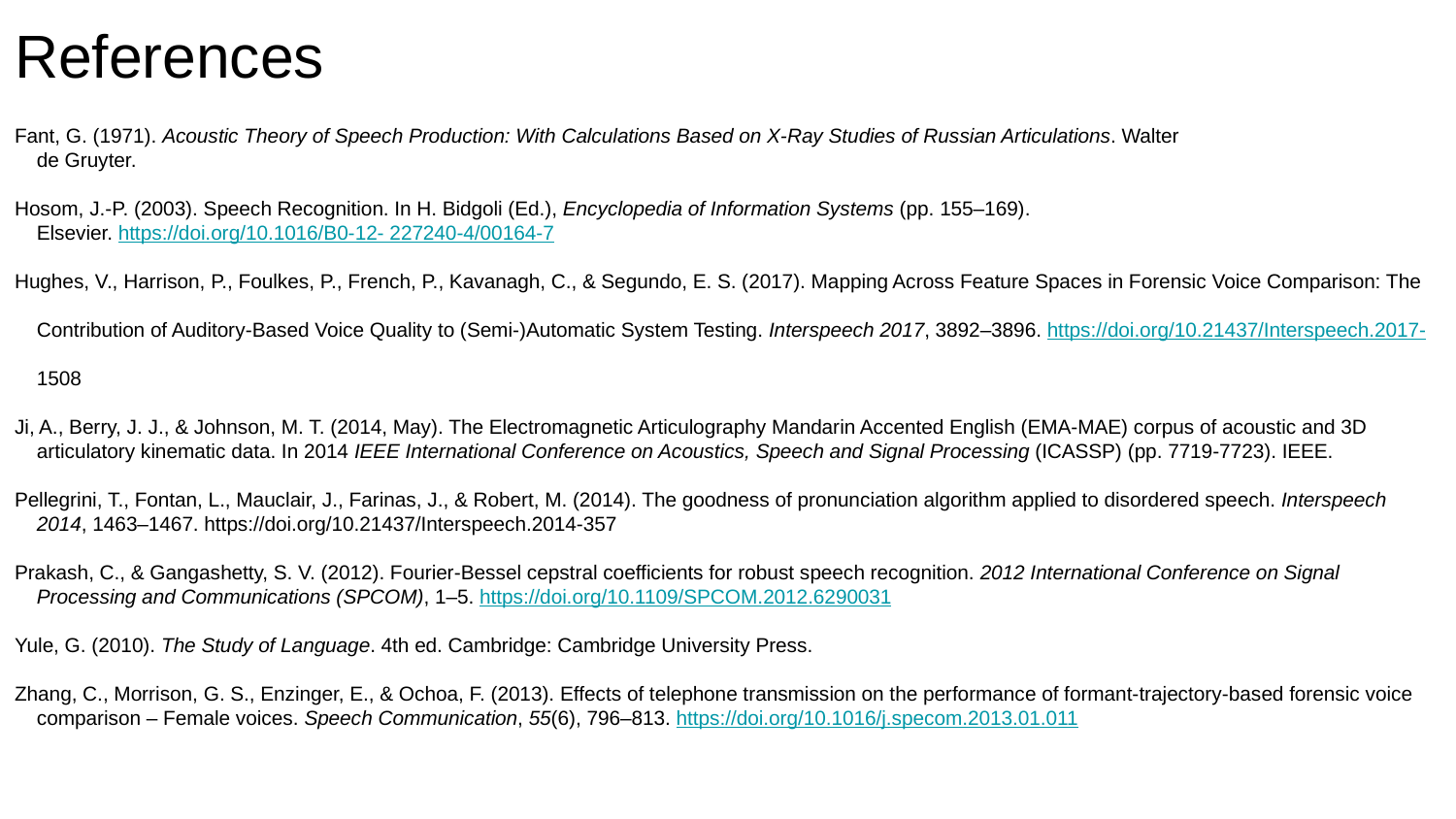

References
Fant, G. (1971). Acoustic Theory of Speech Production: With Calculations Based on X-Ray Studies of Russian Articulations. Walter
    de Gruyter.

Hosom, J.-P. (2003). Speech Recognition. In H. Bidgoli (Ed.), Encyclopedia of Information Systems (pp. 155–169).
    Elsevier. https://doi.org/10.1016/B0-12- 227240-4/00164-7

Hughes, V., Harrison, P., Foulkes, P., French, P., Kavanagh, C., & Segundo, E. S. (2017). Mapping Across Feature Spaces in Forensic Voice Comparison: The
    Contribution of Auditory-Based Voice Quality to (Semi-)Automatic System Testing. Interspeech 2017, 3892–3896. https://doi.org/10.21437/Interspeech.2017-
    1508

Ji, A., Berry, J. J., & Johnson, M. T. (2014, May). The Electromagnetic Articulography Mandarin Accented English (EMA-MAE) corpus of acoustic and 3D
    articulatory kinematic data. In 2014 IEEE International Conference on Acoustics, Speech and Signal Processing (ICASSP) (pp. 7719-7723). IEEE.

Pellegrini, T., Fontan, L., Mauclair, J., Farinas, J., & Robert, M. (2014). The goodness of pronunciation algorithm applied to disordered speech. Interspeech
    2014, 1463–1467. https://doi.org/10.21437/Interspeech.2014-357

Prakash, C., & Gangashetty, S. V. (2012). Fourier-Bessel cepstral coefficients for robust speech recognition. 2012 International Conference on Signal
    Processing and Communications (SPCOM), 1–5. https://doi.org/10.1109/SPCOM.2012.6290031

Yule, G. (2010). The Study of Language. 4th ed. Cambridge: Cambridge University Press.

Zhang, C., Morrison, G. S., Enzinger, E., & Ochoa, F. (2013). Effects of telephone transmission on the performance of formant-trajectory-based forensic voice
    comparison – Female voices. Speech Communication, 55(6), 796–813. https://doi.org/10.1016/j.specom.2013.01.011